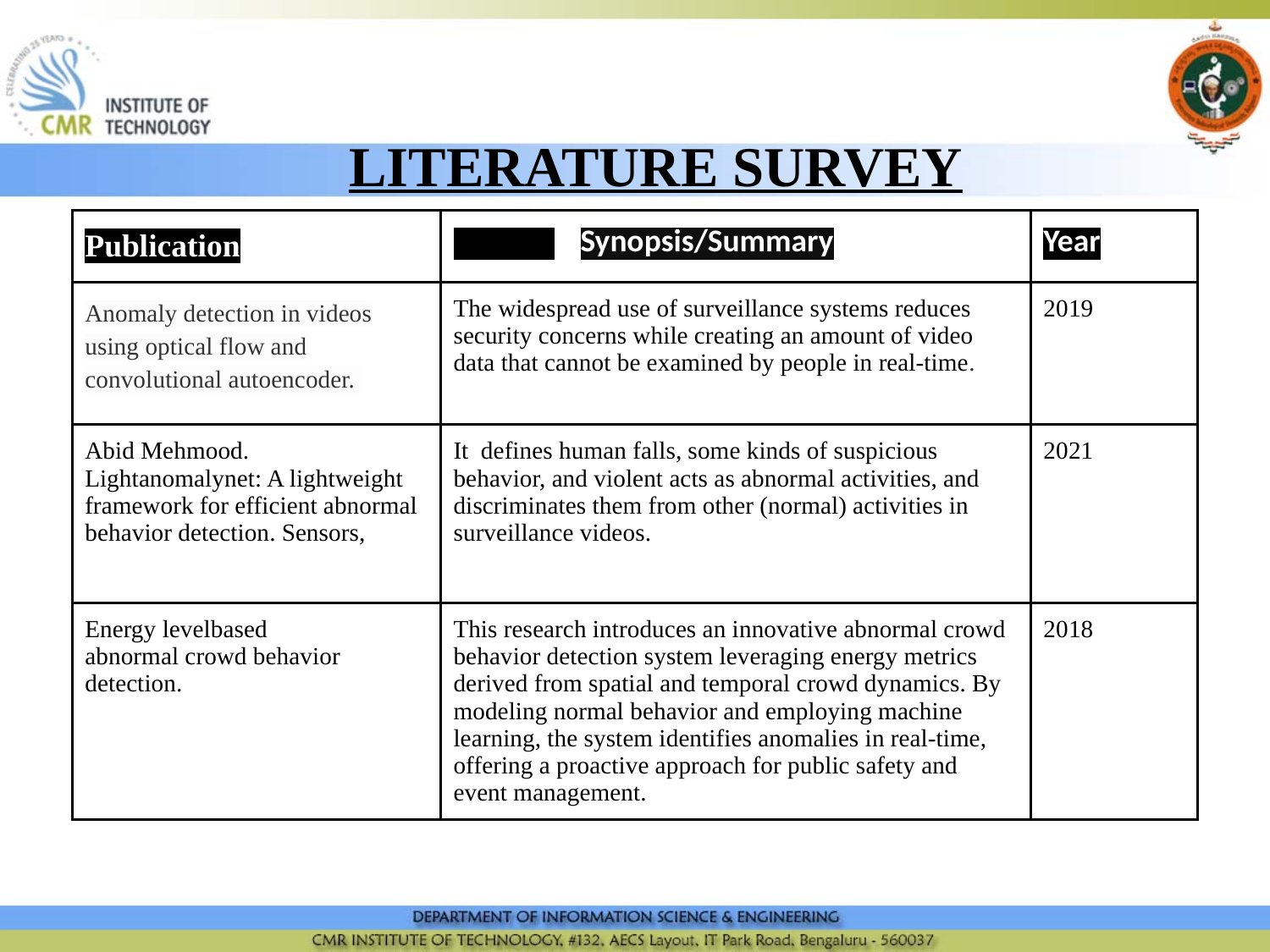

# LITERATURE SURVEY
| Publication | Synopsis/Summary | Year |
| --- | --- | --- |
| Anomaly detection in videos using optical flow and convolutional autoencoder. | The widespread use of surveillance systems reduces security concerns while creating an amount of video data that cannot be examined by people in real-time. | 2019 |
| Abid Mehmood. Lightanomalynet: A lightweight framework for efficient abnormal behavior detection. Sensors, | It defines human falls, some kinds of suspicious behavior, and violent acts as abnormal activities, and discriminates them from other (normal) activities in surveillance videos. | 2021 |
| Energy levelbased abnormal crowd behavior detection. | This research introduces an innovative abnormal crowd behavior detection system leveraging energy metrics derived from spatial and temporal crowd dynamics. By modeling normal behavior and employing machine learning, the system identifies anomalies in real-time, offering a proactive approach for public safety and event management. | 2018 |